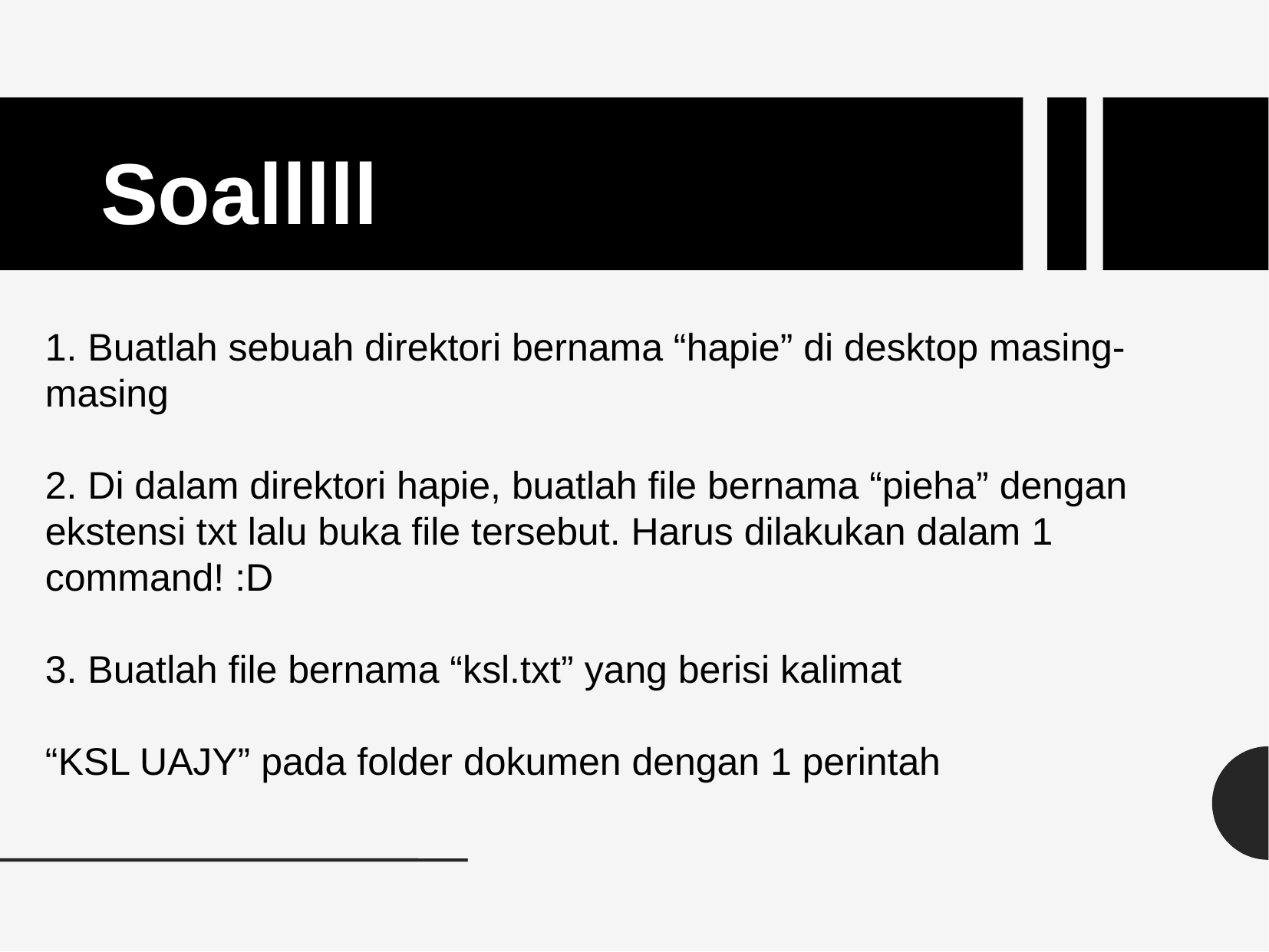

Soalllll
1. Buatlah sebuah direktori bernama “hapie” di desktop masing-masing

2. Di dalam direktori hapie, buatlah file bernama “pieha” dengan ekstensi txt lalu buka file tersebut. Harus dilakukan dalam 1 command! :D

3. Buatlah file bernama “ksl.txt” yang berisi kalimat

“KSL UAJY” pada folder dokumen dengan 1 perintah